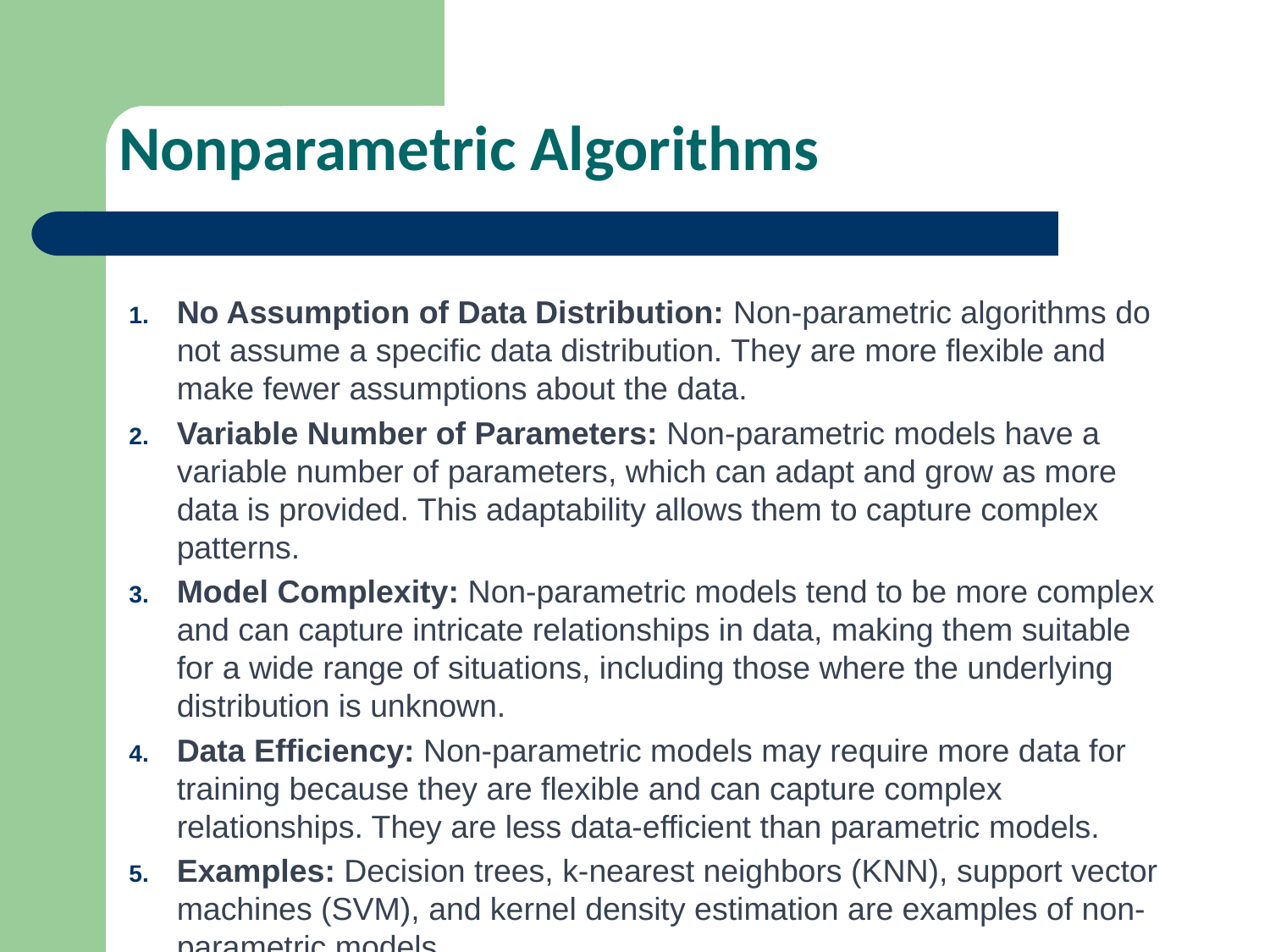

# Nonparametric Algorithms
No Assumption of Data Distribution: Non-parametric algorithms do not assume a specific data distribution. They are more flexible and make fewer assumptions about the data.
Variable Number of Parameters: Non-parametric models have a variable number of parameters, which can adapt and grow as more data is provided. This adaptability allows them to capture complex patterns.
Model Complexity: Non-parametric models tend to be more complex and can capture intricate relationships in data, making them suitable for a wide range of situations, including those where the underlying distribution is unknown.
Data Efficiency: Non-parametric models may require more data for training because they are flexible and can capture complex relationships. They are less data-efficient than parametric models.
Examples: Decision trees, k-nearest neighbors (KNN), support vector machines (SVM), and kernel density estimation are examples of non-parametric models.